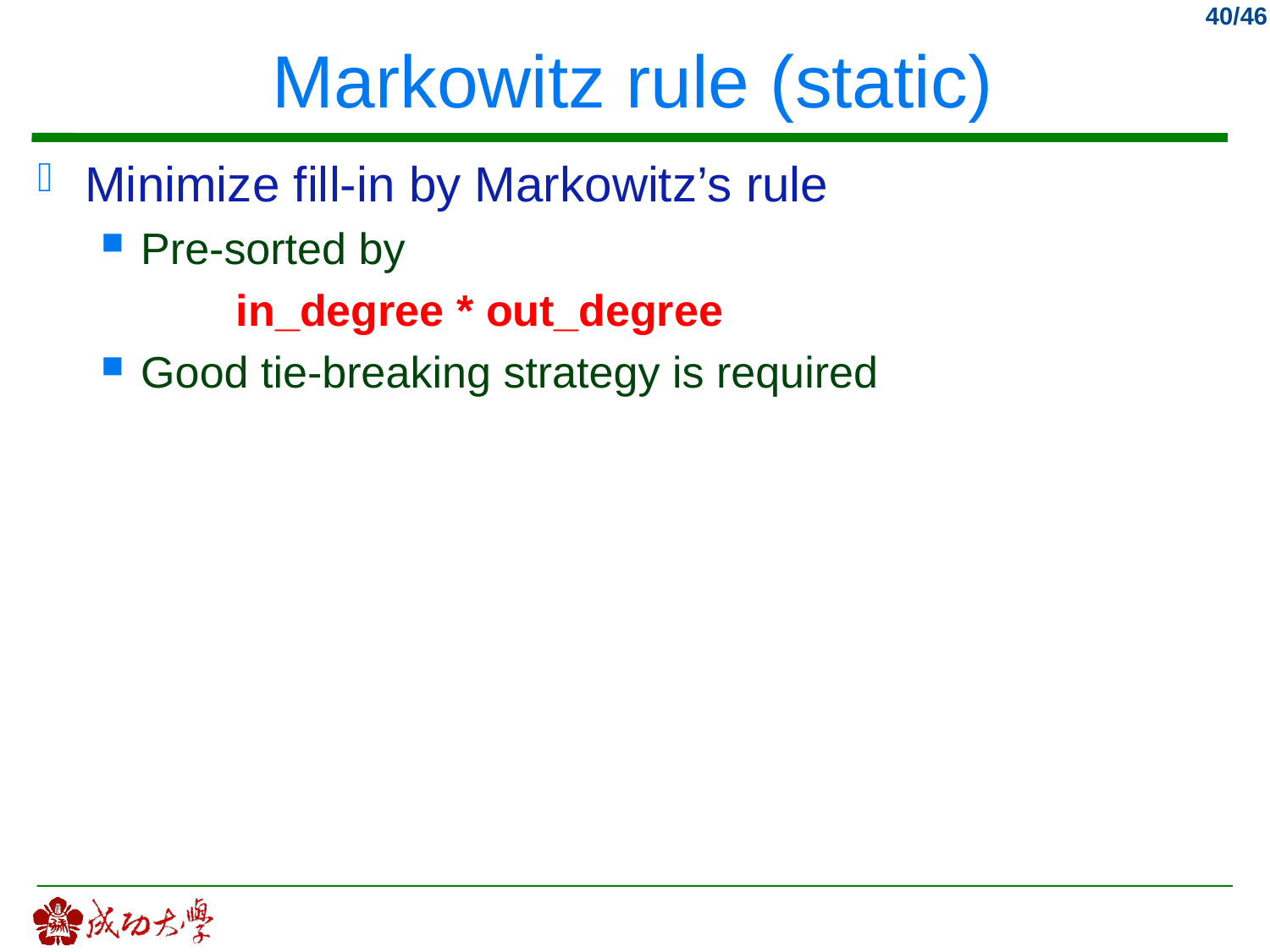

# Markowitz rule (static)
Minimize fill-in by Markowitz’s rule
Pre-sorted by
           in_degree * out_degree
Good tie-breaking strategy is required